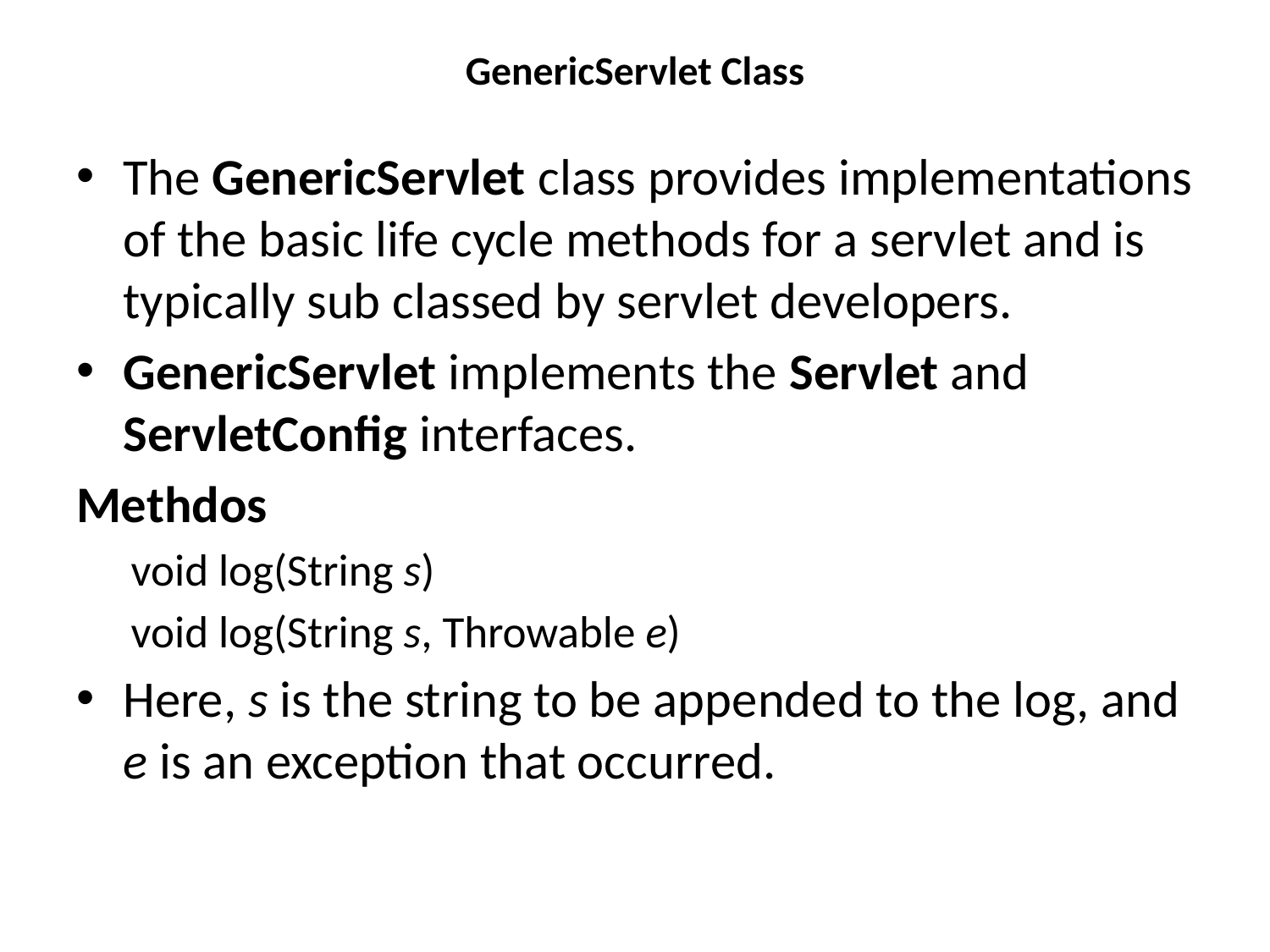

# GenericServlet Class
The GenericServlet class provides implementations of the basic life cycle methods for a servlet and is typically sub classed by servlet developers.
GenericServlet implements the Servlet and ServletConfig interfaces.
Methdos
void log(String s)
void log(String s, Throwable e)
Here, s is the string to be appended to the log, and e is an exception that occurred.